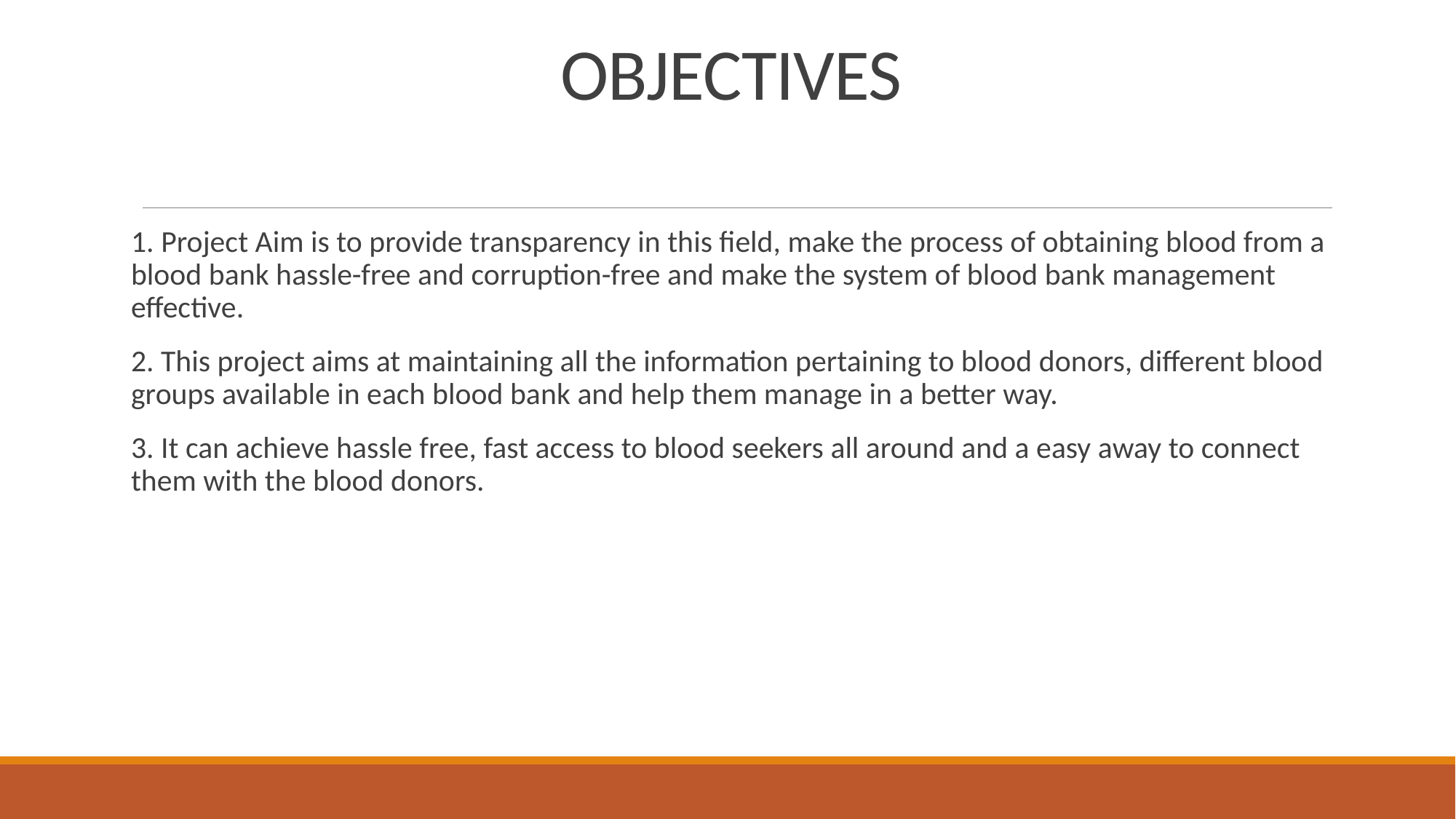

# OBJECTIVES
1. Project Aim is to provide transparency in this field, make the process of obtaining blood from a blood bank hassle-free and corruption-free and make the system of blood bank management effective.
2. This project aims at maintaining all the information pertaining to blood donors, different blood groups available in each blood bank and help them manage in a better way.
3. It can achieve hassle free, fast access to blood seekers all around and a easy away to connect them with the blood donors.